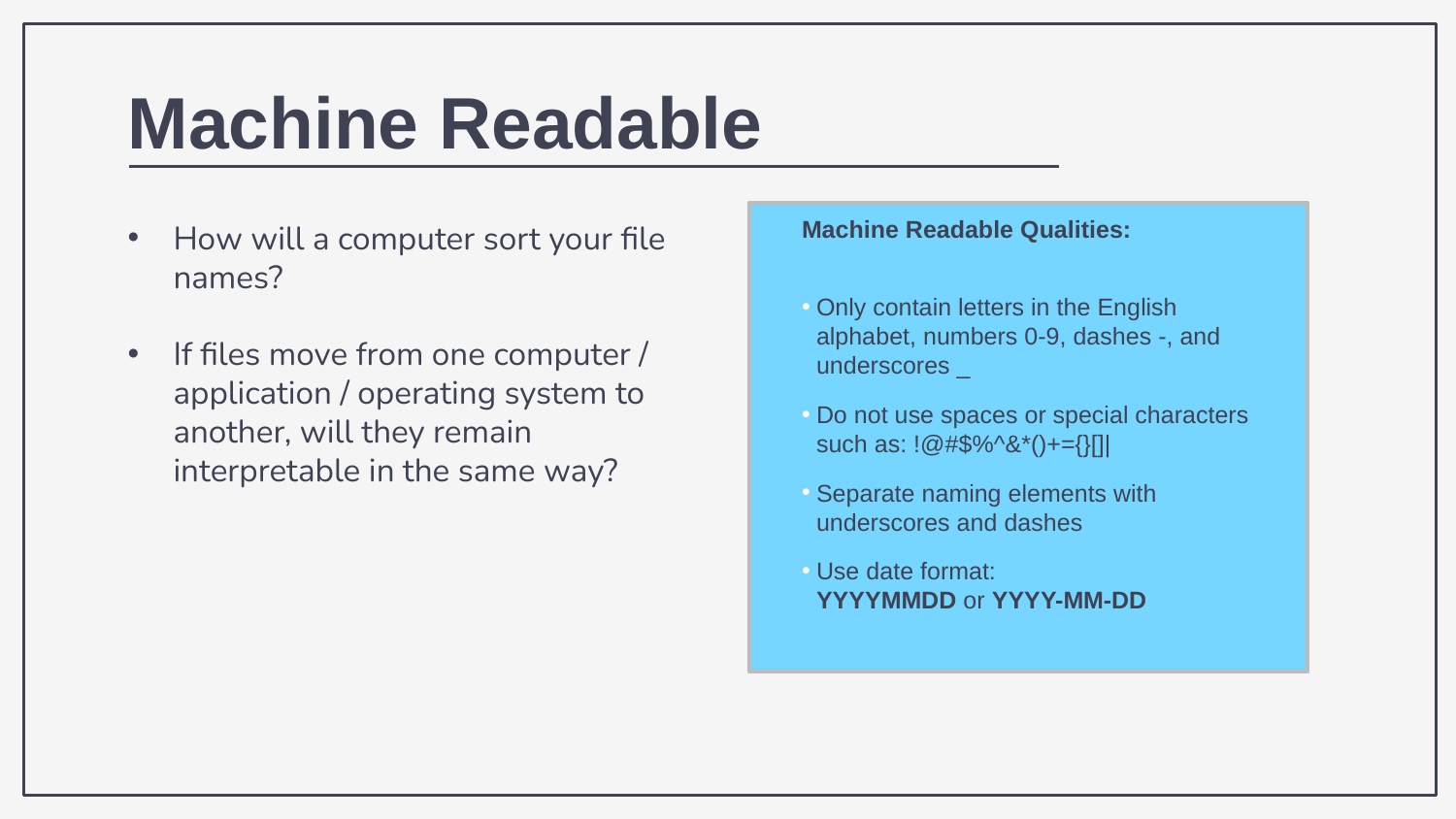

Machine Readable

How will a computer sort your file names?

If files move from one computer / application / operating system to another, will they remain interpretable in the same way?
Machine Readable Qualities:
Only contain letters in the English alphabet, numbers 0-9, dashes -, and underscores _
Do not use spaces or special characters such as: !@#$%^&*()+={}[]|
Separate naming elements with underscores and dashes
Use date format:		 YYYYMMDD or YYYY-MM-DD